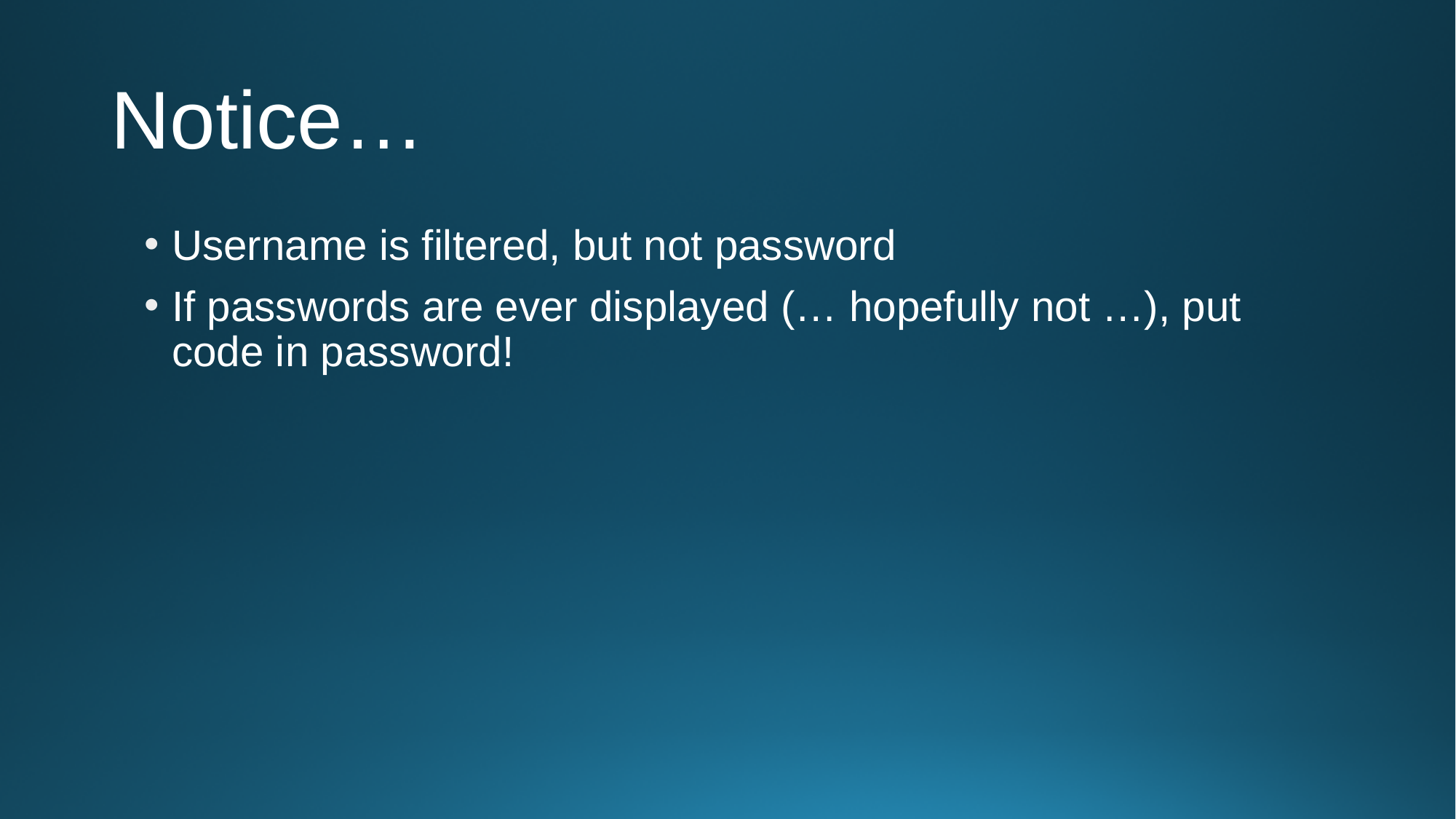

# Notice…
Username is filtered, but not password
If passwords are ever displayed (… hopefully not …), put code in password!